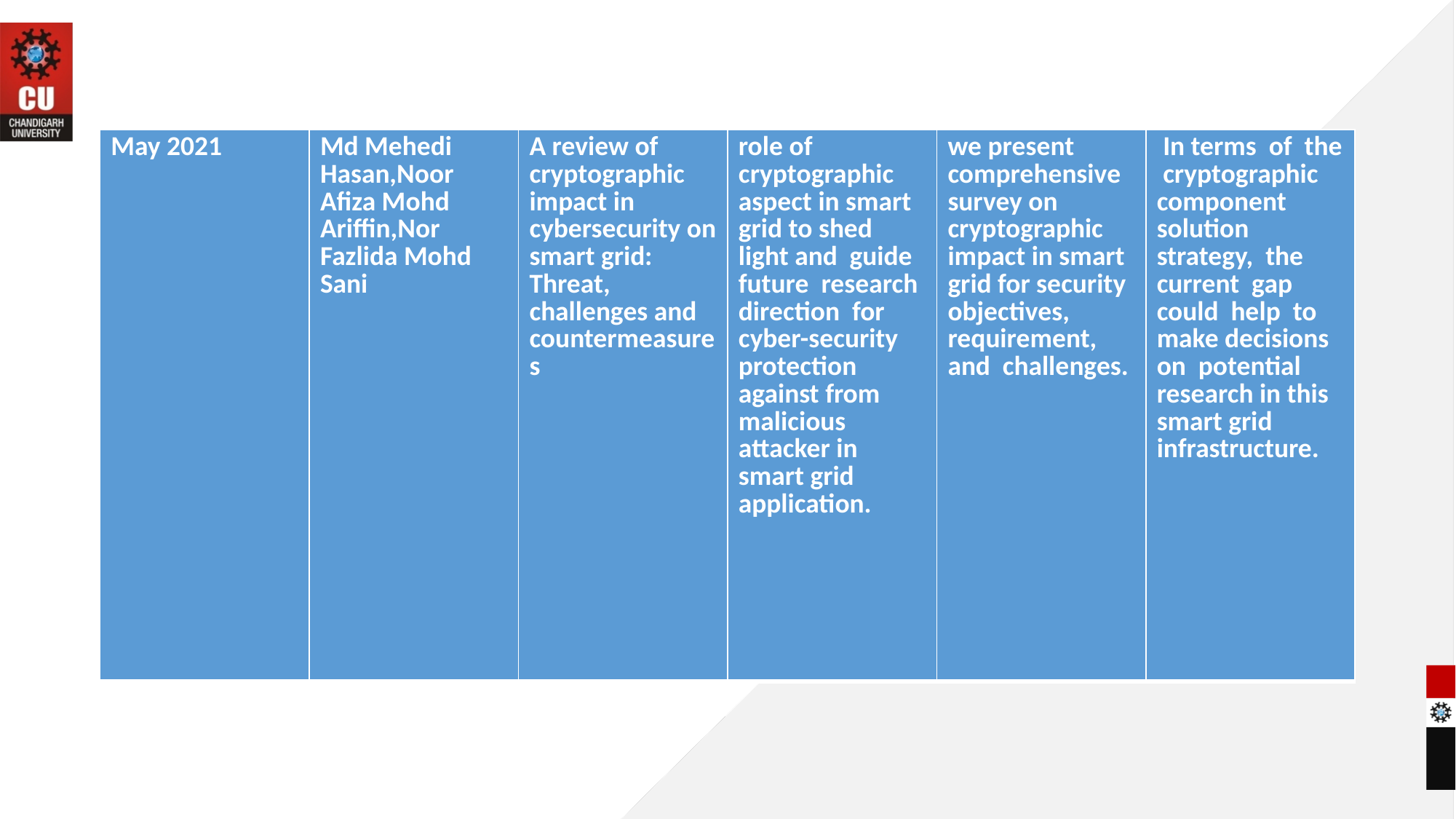

| May 2021 | Md Mehedi Hasan,Noor Afiza Mohd Ariffin,Nor Fazlida Mohd Sani | A review of cryptographic impact in cybersecurity on smart grid: Threat, challenges and countermeasures | role of cryptographic aspect in smart grid to shed light and guide future research direction for cyber-security protection against from malicious attacker in smart grid application. | we present comprehensive survey on cryptographic impact in smart grid for security objectives, requirement, and challenges. | In terms of the cryptographic component solution strategy, the current gap could help to make decisions on potential research in this smart grid infrastructure. |
| --- | --- | --- | --- | --- | --- |
17